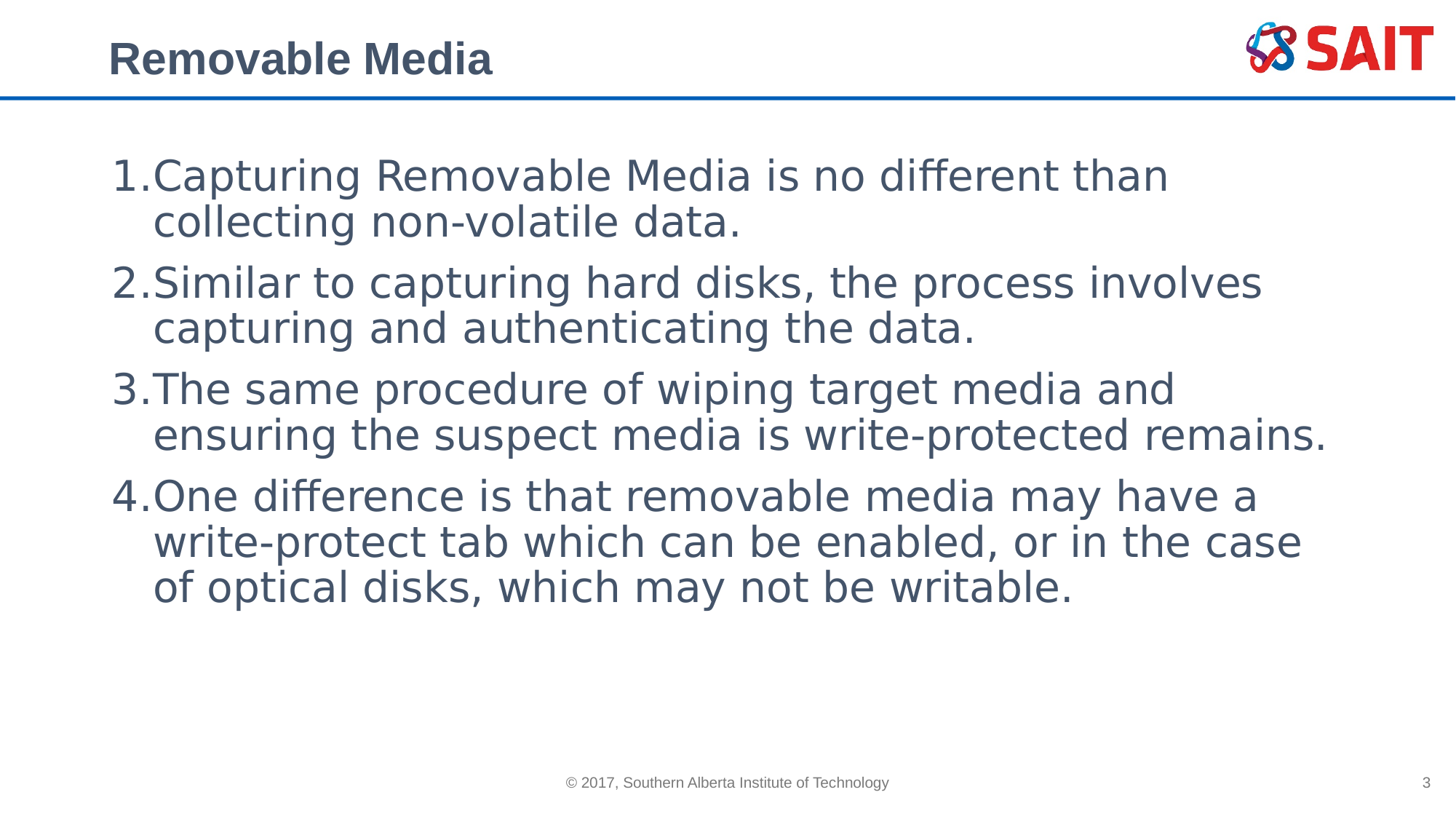

# Removable Media
Capturing Removable Media is no different than collecting non-volatile data.
Similar to capturing hard disks, the process involves capturing and authenticating the data.
The same procedure of wiping target media and ensuring the suspect media is write-protected remains.
One difference is that removable media may have a write-protect tab which can be enabled, or in the case of optical disks, which may not be writable.